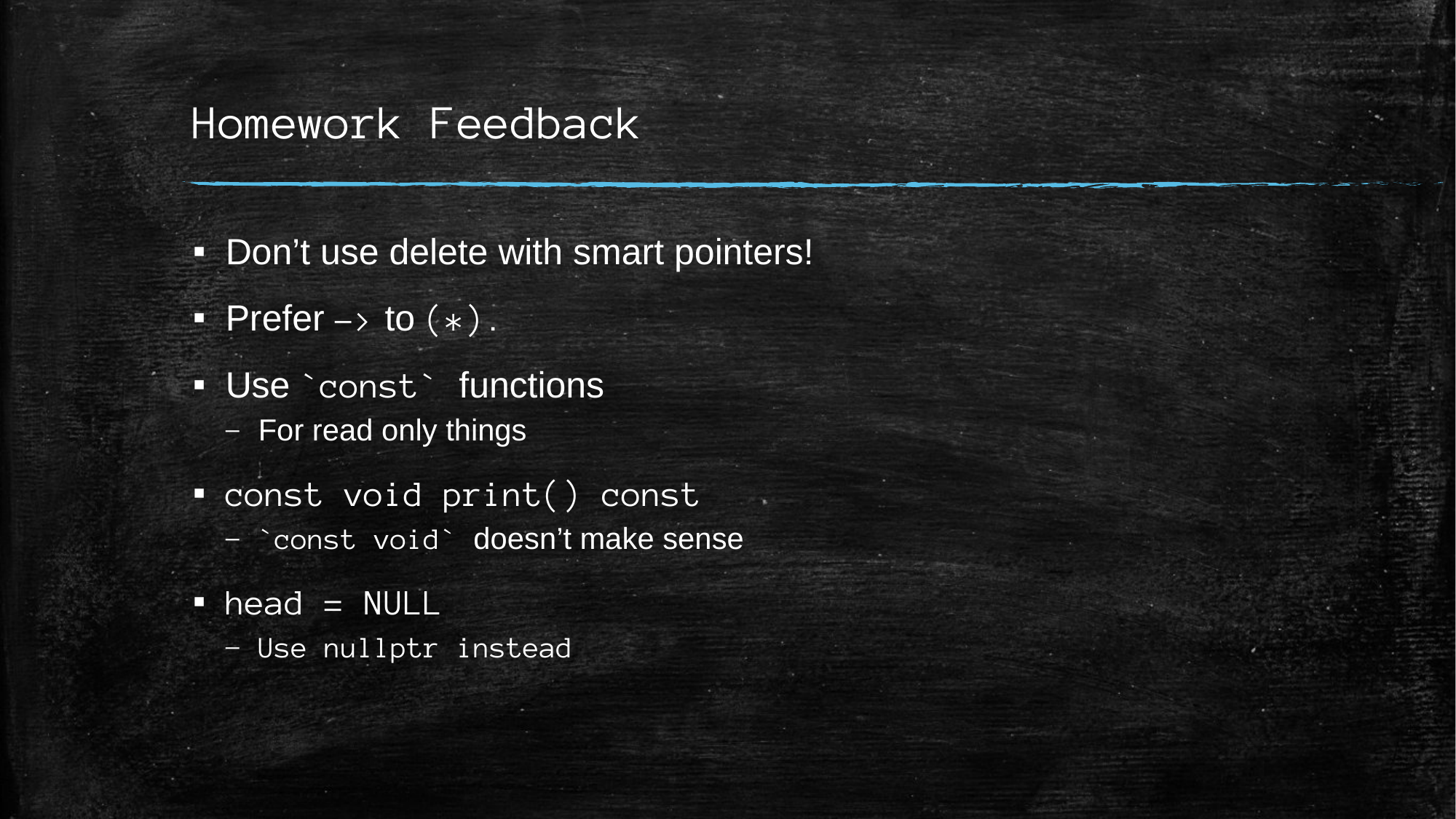

# Homework Feedback
Don’t use delete with smart pointers!
Prefer -> to (*).
Use `const` functions
For read only things
const void print() const
`const void` doesn’t make sense
head = NULL
Use nullptr instead